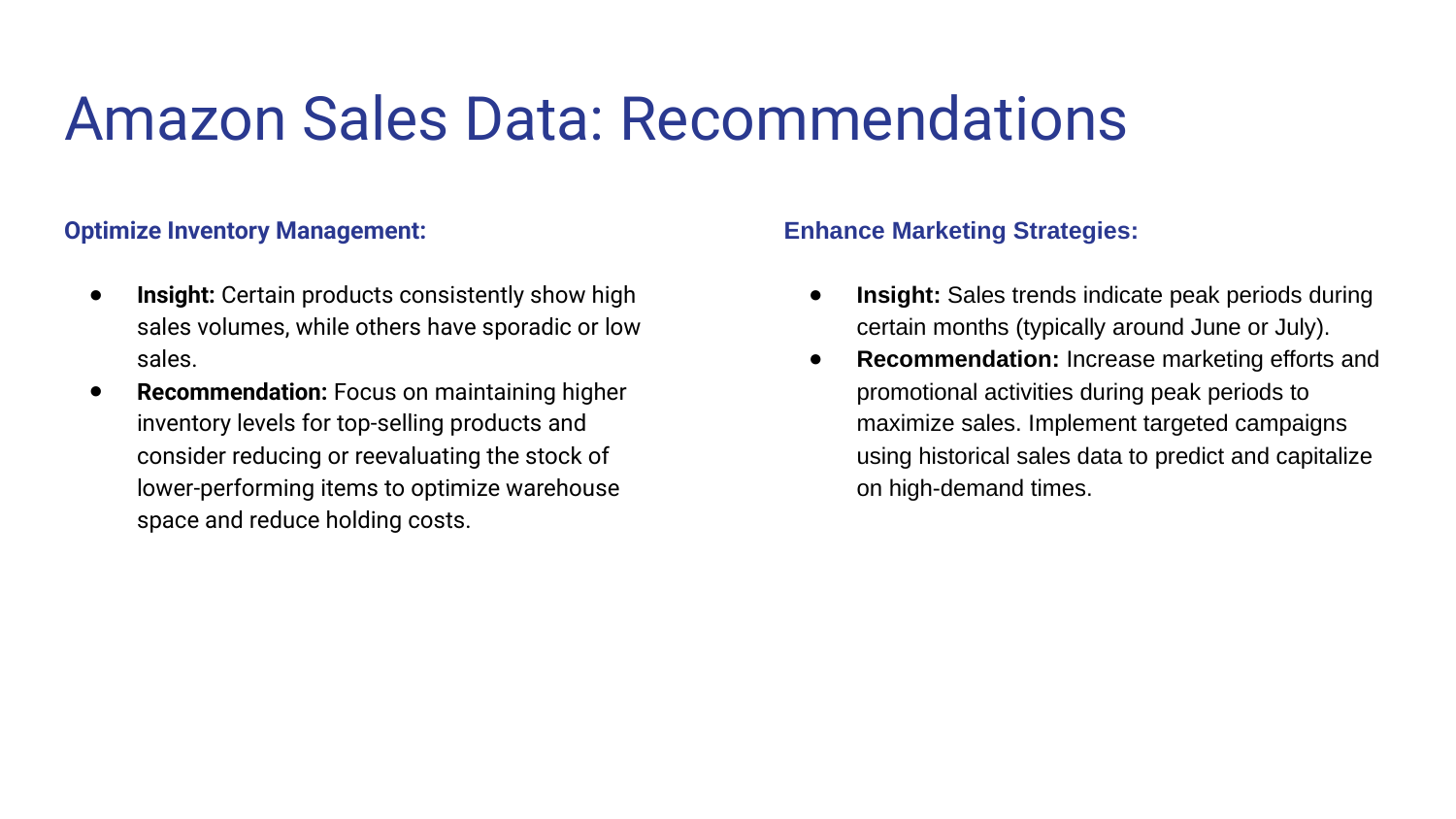

# Amazon Sales Data: Recommendations
Optimize Inventory Management:
Insight: Certain products consistently show high sales volumes, while others have sporadic or low sales.
Recommendation: Focus on maintaining higher inventory levels for top-selling products and consider reducing or reevaluating the stock of lower-performing items to optimize warehouse space and reduce holding costs.
Enhance Marketing Strategies:
Insight: Sales trends indicate peak periods during certain months (typically around June or July).
Recommendation: Increase marketing efforts and promotional activities during peak periods to maximize sales. Implement targeted campaigns using historical sales data to predict and capitalize on high-demand times.